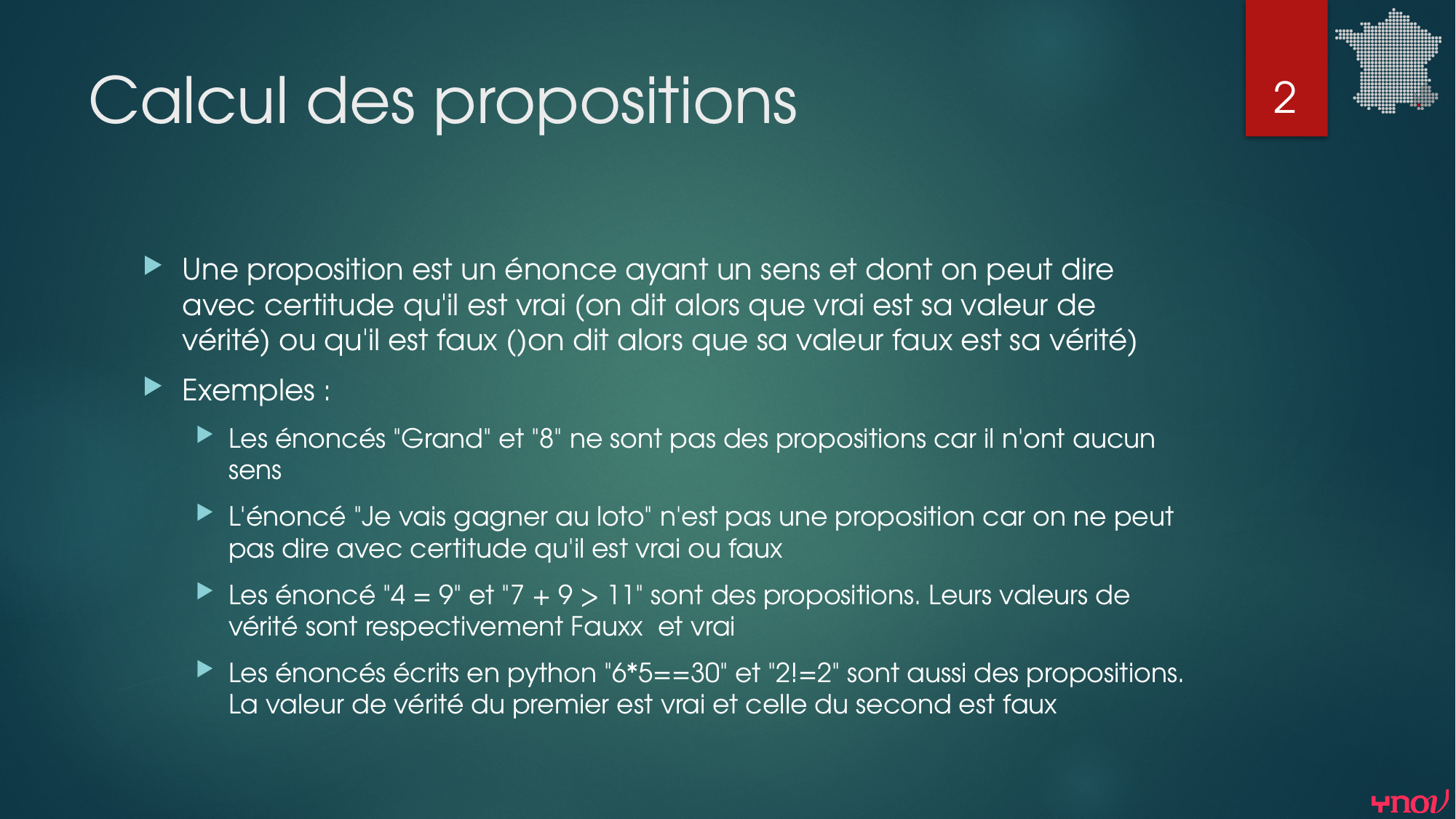

2
# Calcul des propositions
Une proposition est un énonce ayant un sens et dont on peut dire avec certitude qu'il est vrai (on dit alors que vrai est sa valeur de vérité) ou qu'il est faux ()on dit alors que sa valeur faux est sa vérité)
Exemples :
Les énoncés "Grand" et "8" ne sont pas des propositions car il n'ont aucun sens
L'énoncé "Je vais gagner au loto" n'est pas une proposition car on ne peut pas dire avec certitude qu'il est vrai ou faux
Les énoncé "4 = 9" et "7 + 9 > 11" sont des propositions. Leurs valeurs de vérité sont respectivement Fauxx  et vrai
Les énoncés écrits en python "6*5==30" et "2!=2" sont aussi des propositions. La valeur de vérité du premier est vrai et celle du second est faux